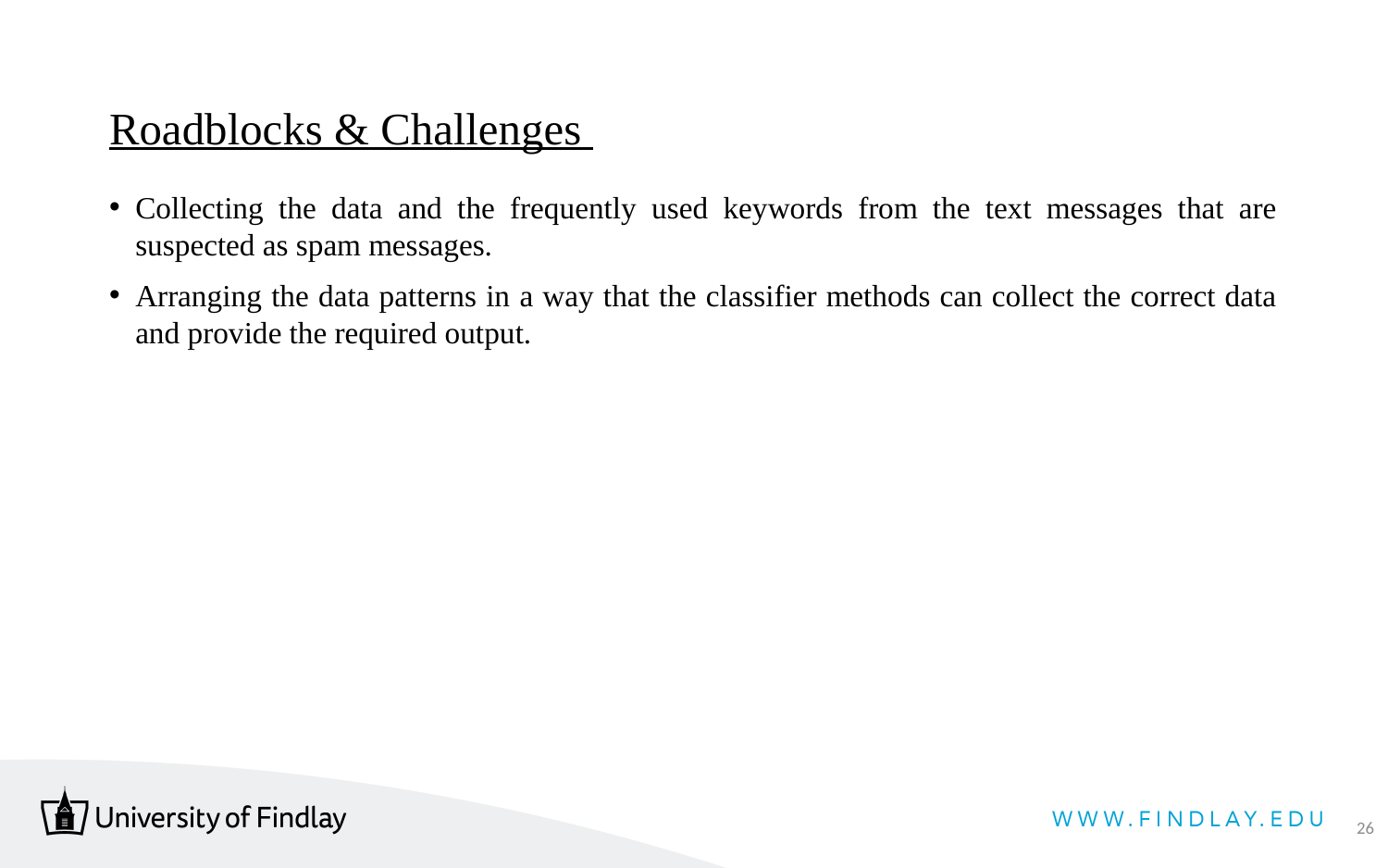

# Roadblocks & Challenges
Collecting the data and the frequently used keywords from the text messages that are suspected as spam messages.
Arranging the data patterns in a way that the classifier methods can collect the correct data and provide the required output.
26